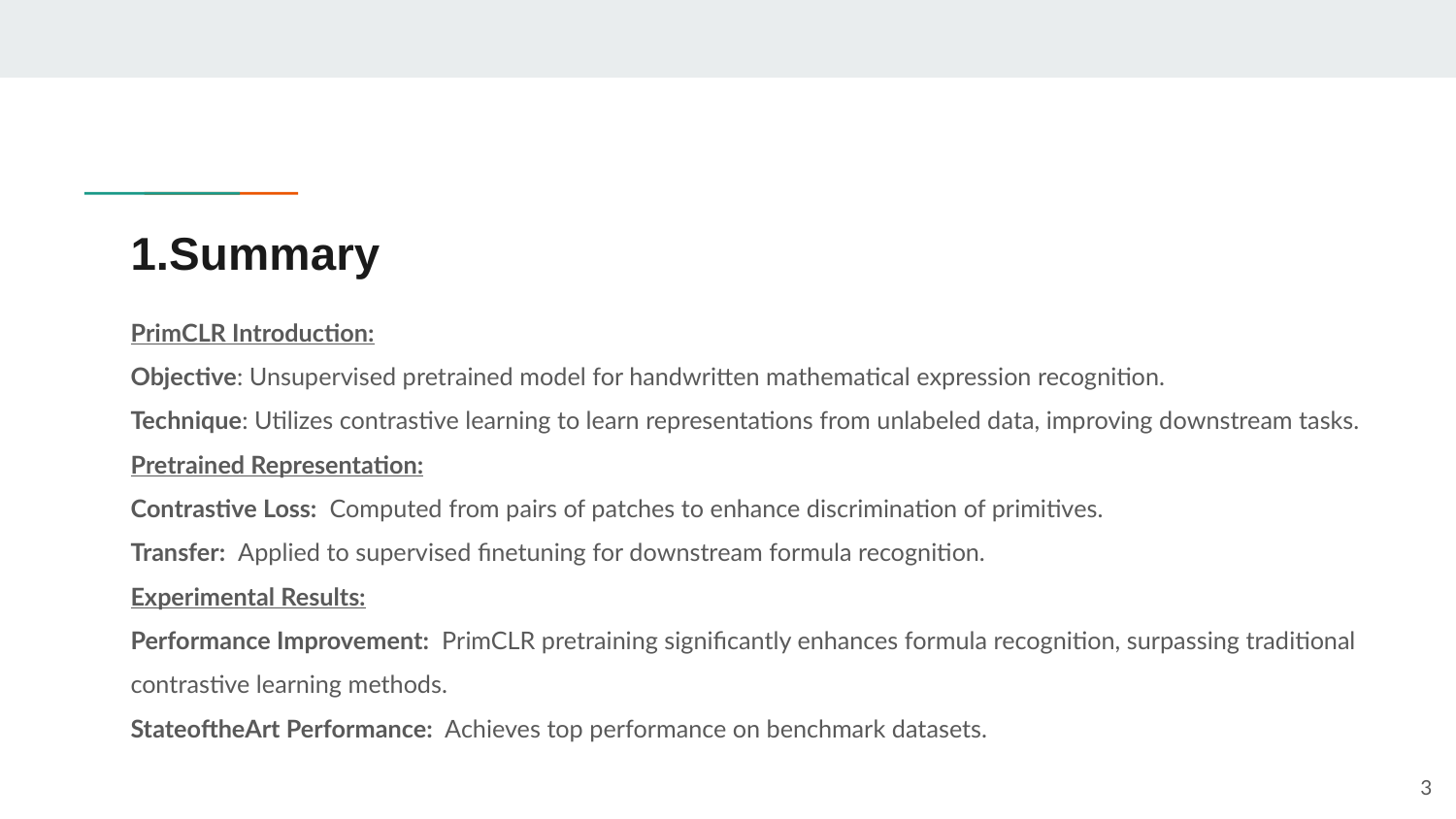

# 1.Summary
PrimCLR Introduction:
Objective: Unsupervised pretrained model for handwritten mathematical expression recognition.
Technique: Utilizes contrastive learning to learn representations from unlabeled data, improving downstream tasks.
Pretrained Representation:
Contrastive Loss:  Computed from pairs of patches to enhance discrimination of primitives.
Transfer:  Applied to supervised finetuning for downstream formula recognition.
Experimental Results:
Performance Improvement:  PrimCLR pretraining significantly enhances formula recognition, surpassing traditional contrastive learning methods.
StateoftheArt Performance:  Achieves top performance on benchmark datasets.

3